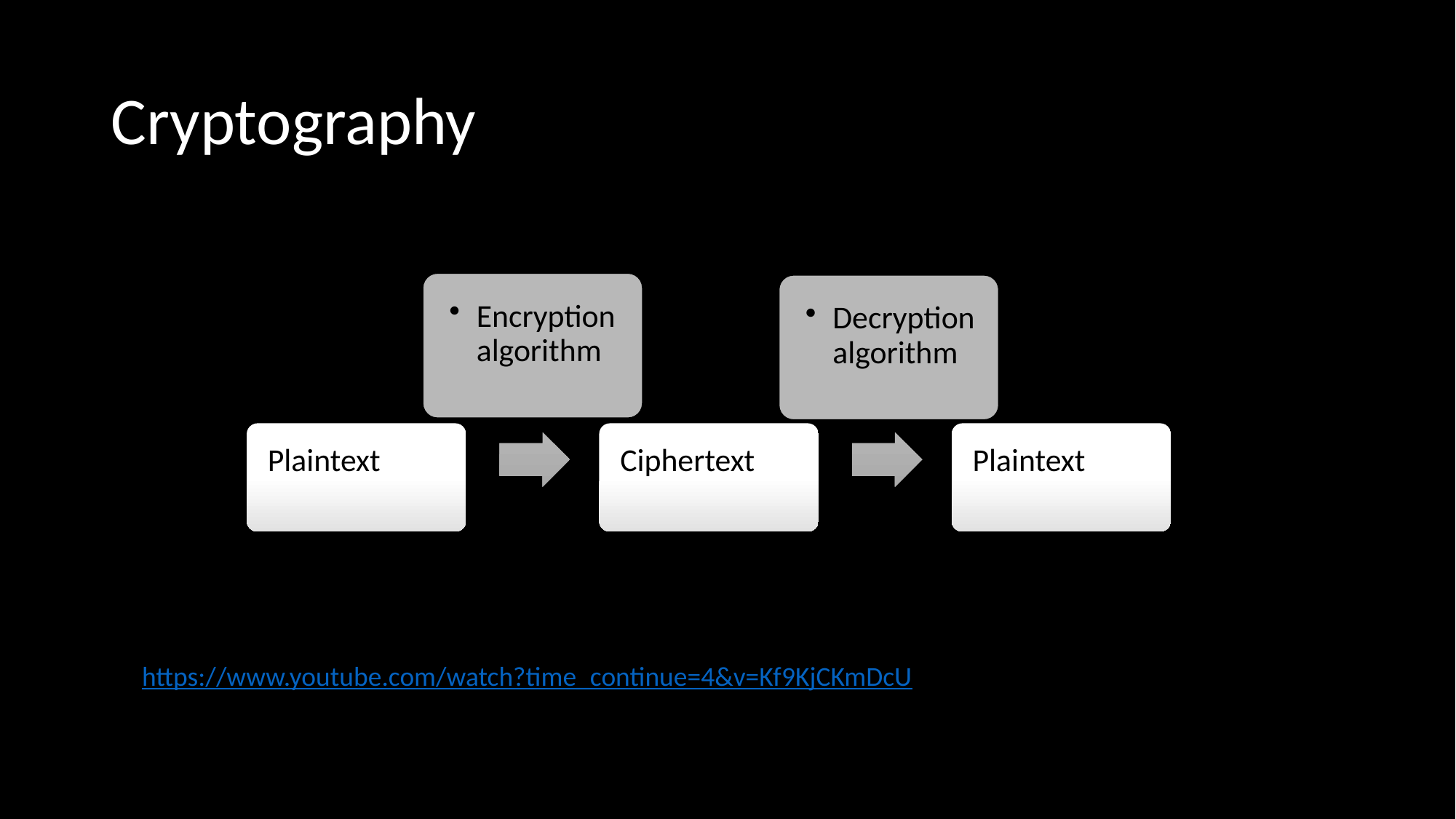

# Cryptography
Plaintext
Encryption algorithm

Ciphertext
Decryption algorithm

Plaintext
https://www.youtube.com/watch?time_continue=4&v=Kf9KjCKmDcU